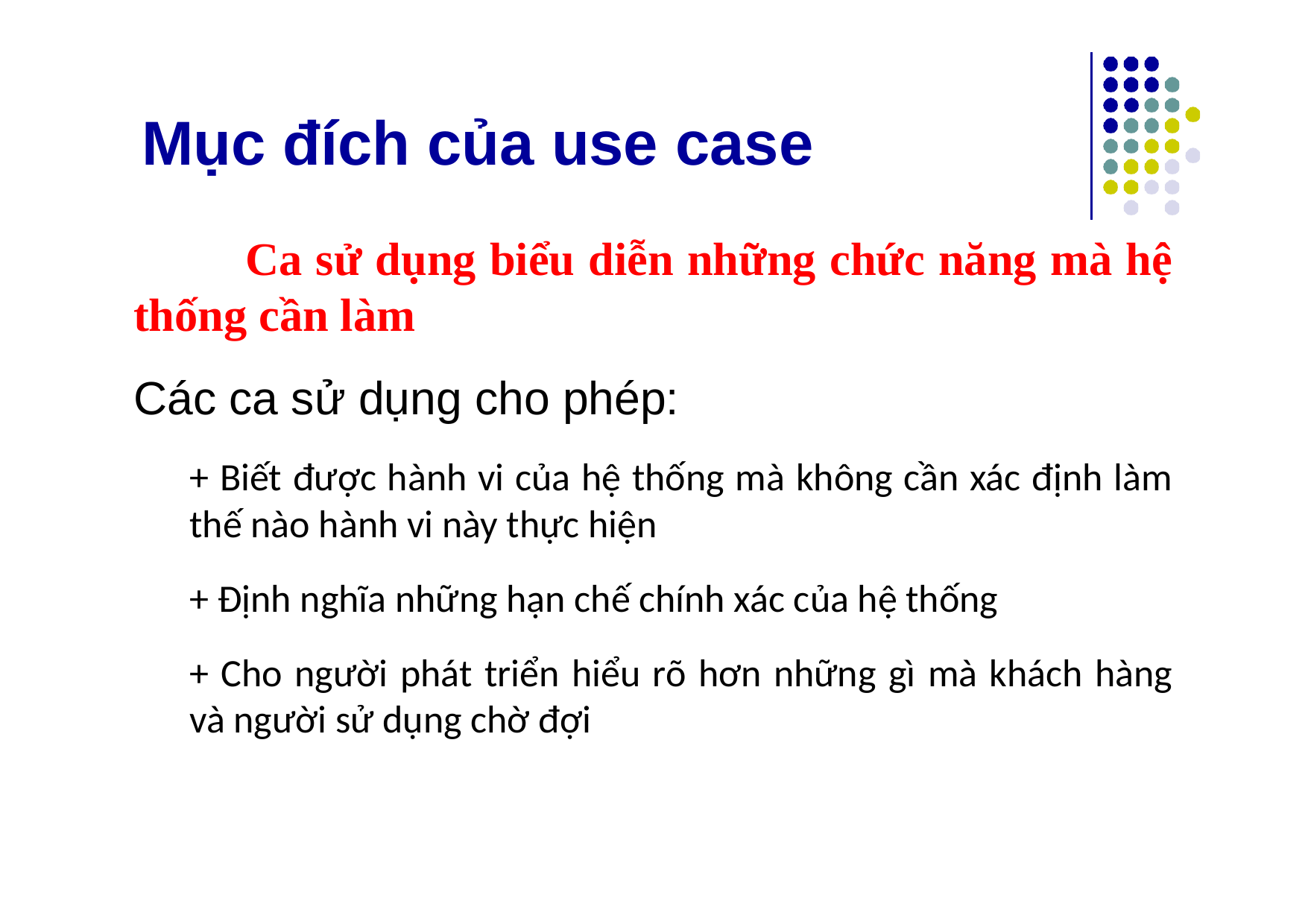

# Mục đích của use case
	Ca sử dụng biểu diễn những chức năng mà hệ thống cần làm
Các ca sử dụng cho phép:
+ Biết được hành vi của hệ thống mà không cần xác định làm thế nào hành vi này thực hiện
+ Định nghĩa những hạn chế chính xác của hệ thống
+ Cho người phát triển hiểu rõ hơn những gì mà khách hàng và người sử dụng chờ đợi